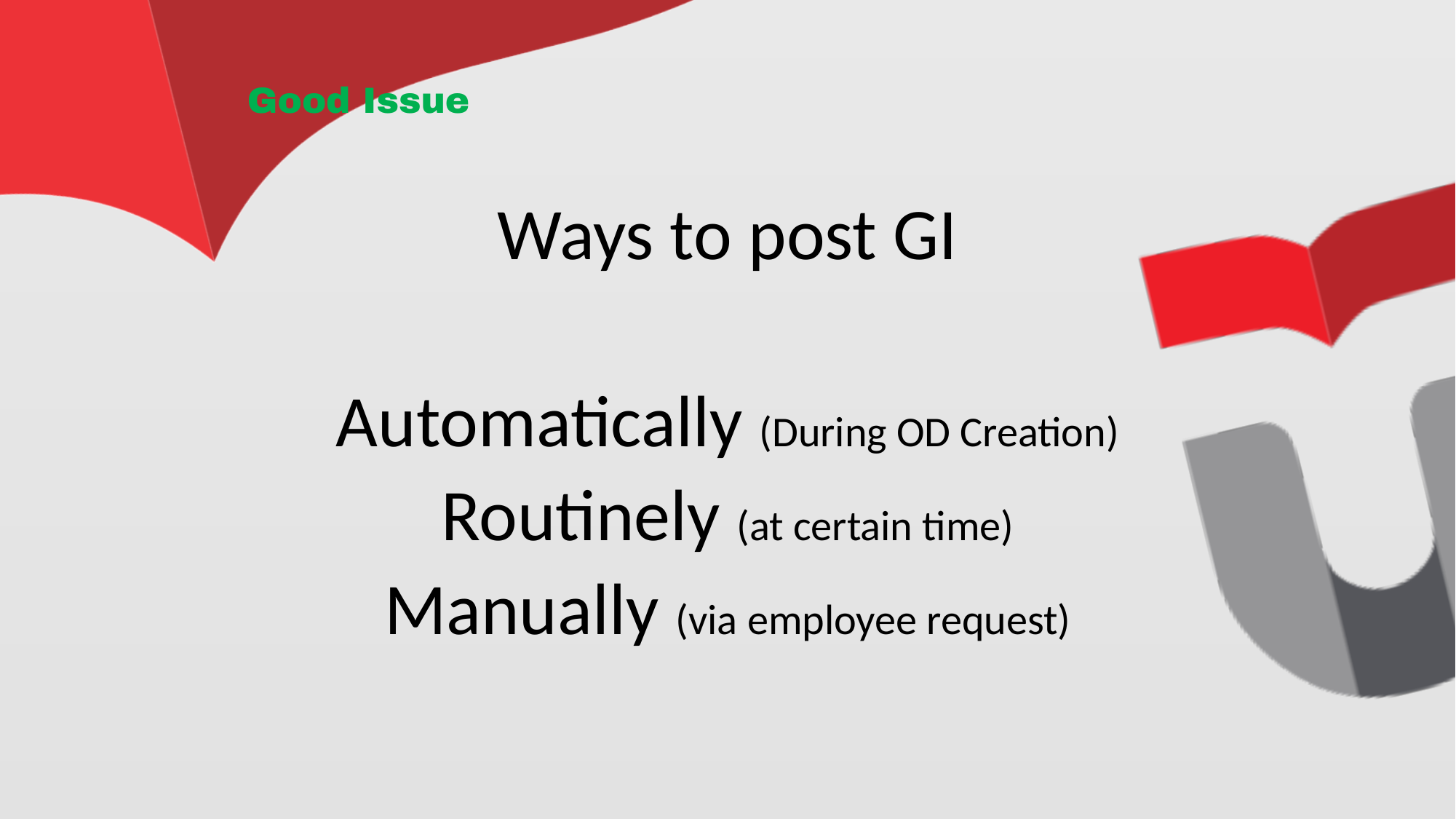

# Good Issue
Ways to post GI

Automatically (During OD Creation)
Routinely (at certain time)
Manually (via employee request)